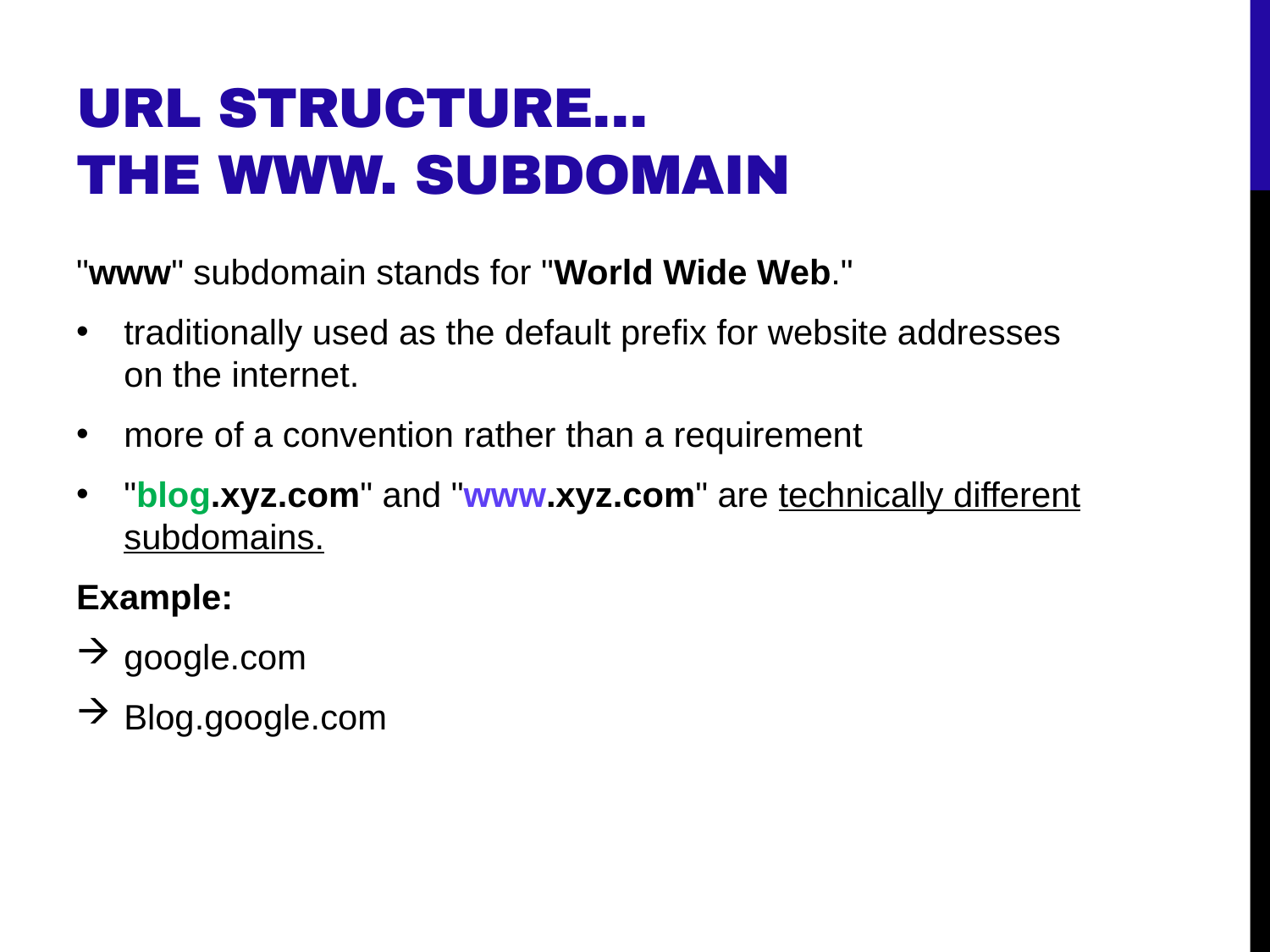

# Url structure… The www. Subdomain
"www" subdomain stands for "World Wide Web."
traditionally used as the default prefix for website addresses on the internet.
more of a convention rather than a requirement
"blog.xyz.com" and "www.xyz.com" are technically different subdomains.
Example:
google.com
Blog.google.com